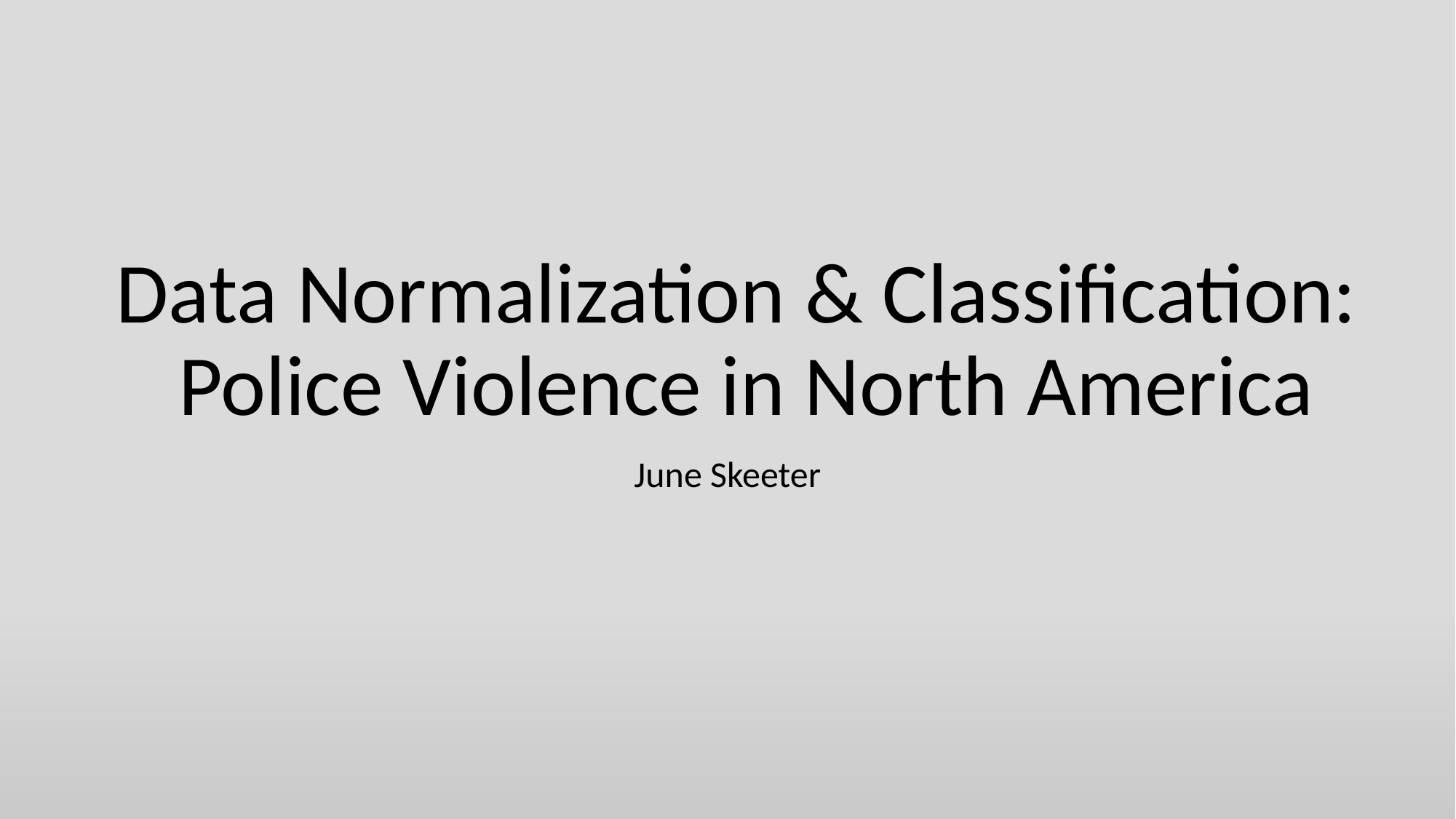

# Data Normalization & Classification: Police Violence in North America
June Skeeter